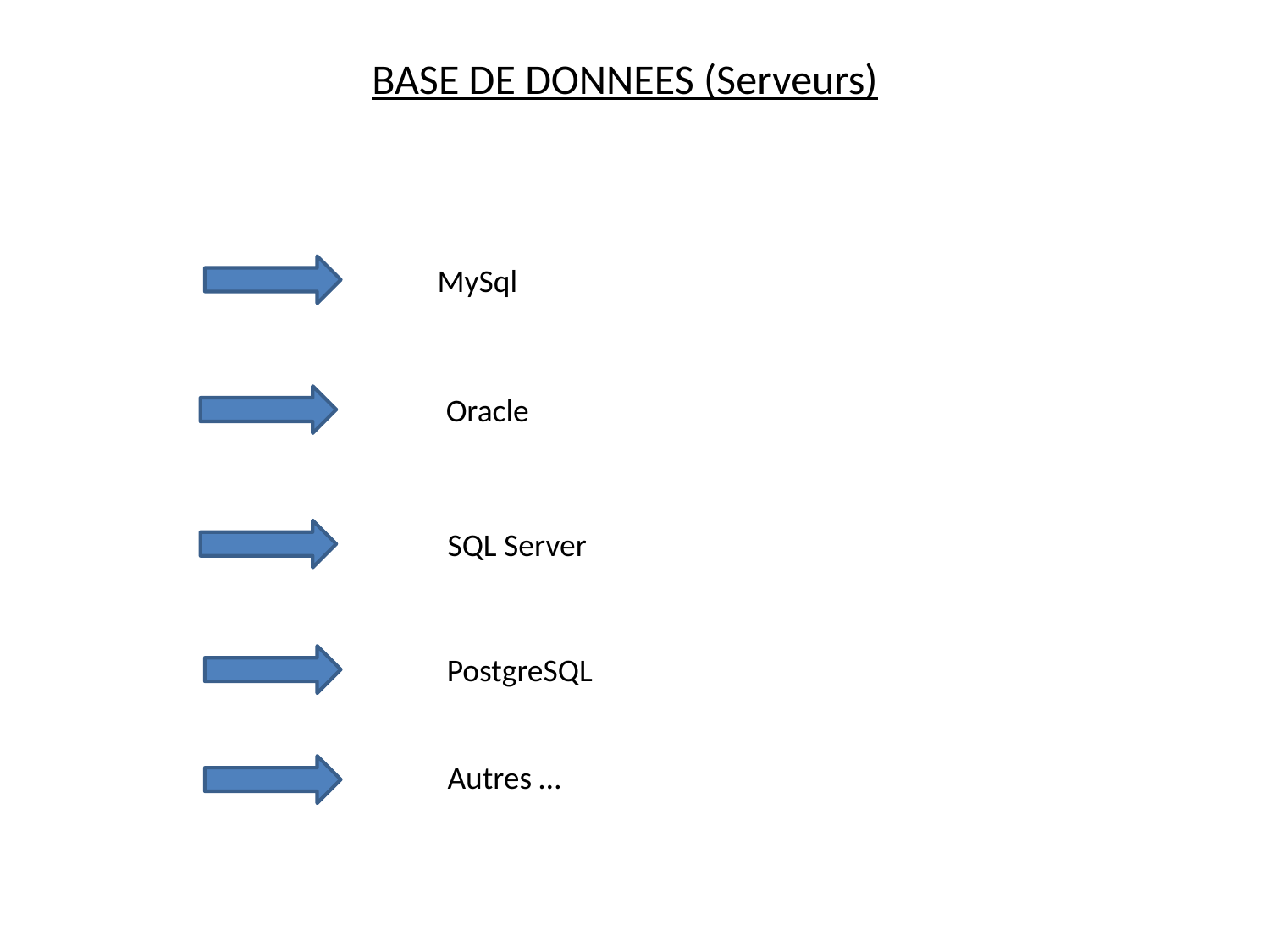

BASE DE DONNEES (Serveurs)
MySql

Oracle

SQL Server

PostgreSQL

Autres …